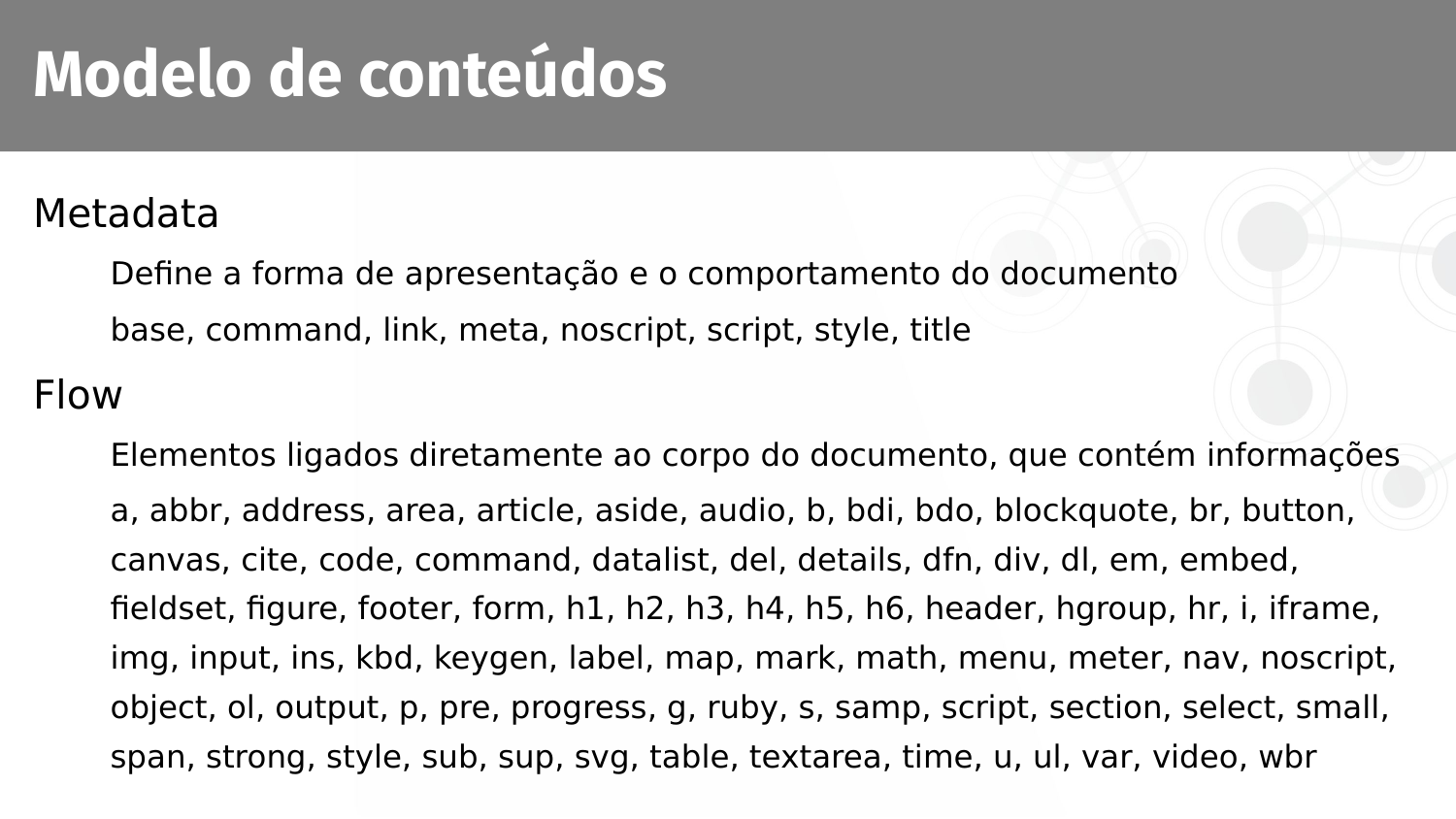

# Modelo de conteúdos
Metadata
Define a forma de apresentação e o comportamento do documento
base, command, link, meta, noscript, script, style, title
Flow
Elementos ligados diretamente ao corpo do documento, que contém informações
a, abbr, address, area, article, aside, audio, b, bdi, bdo, blockquote, br, button, canvas, cite, code, command, datalist, del, details, dfn, div, dl, em, embed, fieldset, figure, footer, form, h1, h2, h3, h4, h5, h6, header, hgroup, hr, i, iframe, img, input, ins, kbd, keygen, label, map, mark, math, menu, meter, nav, noscript, object, ol, output, p, pre, progress, g, ruby, s, samp, script, section, select, small, span, strong, style, sub, sup, svg, table, textarea, time, u, ul, var, video, wbr